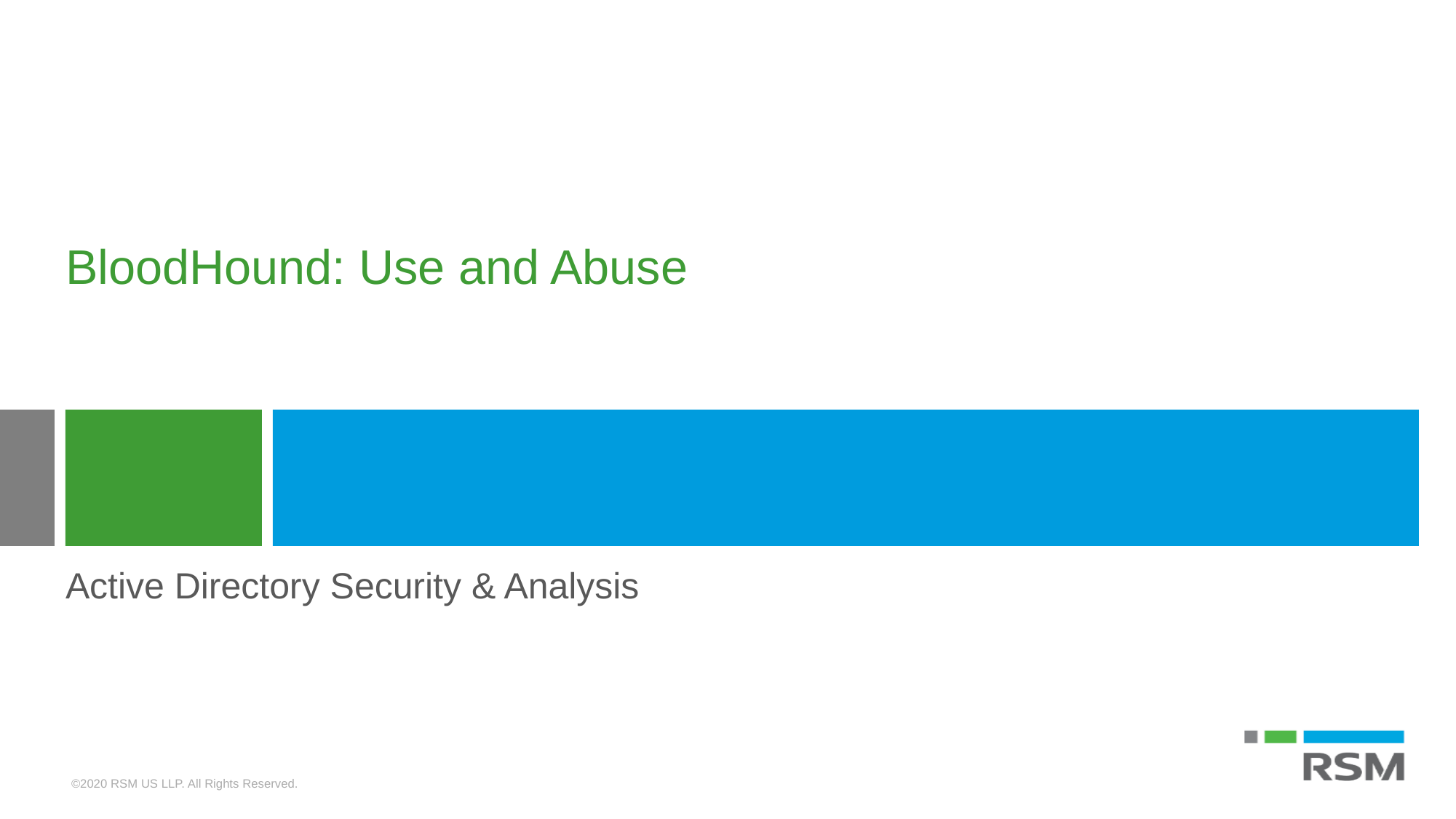

BloodHound: Use and Abuse
Active Directory Security & Analysis